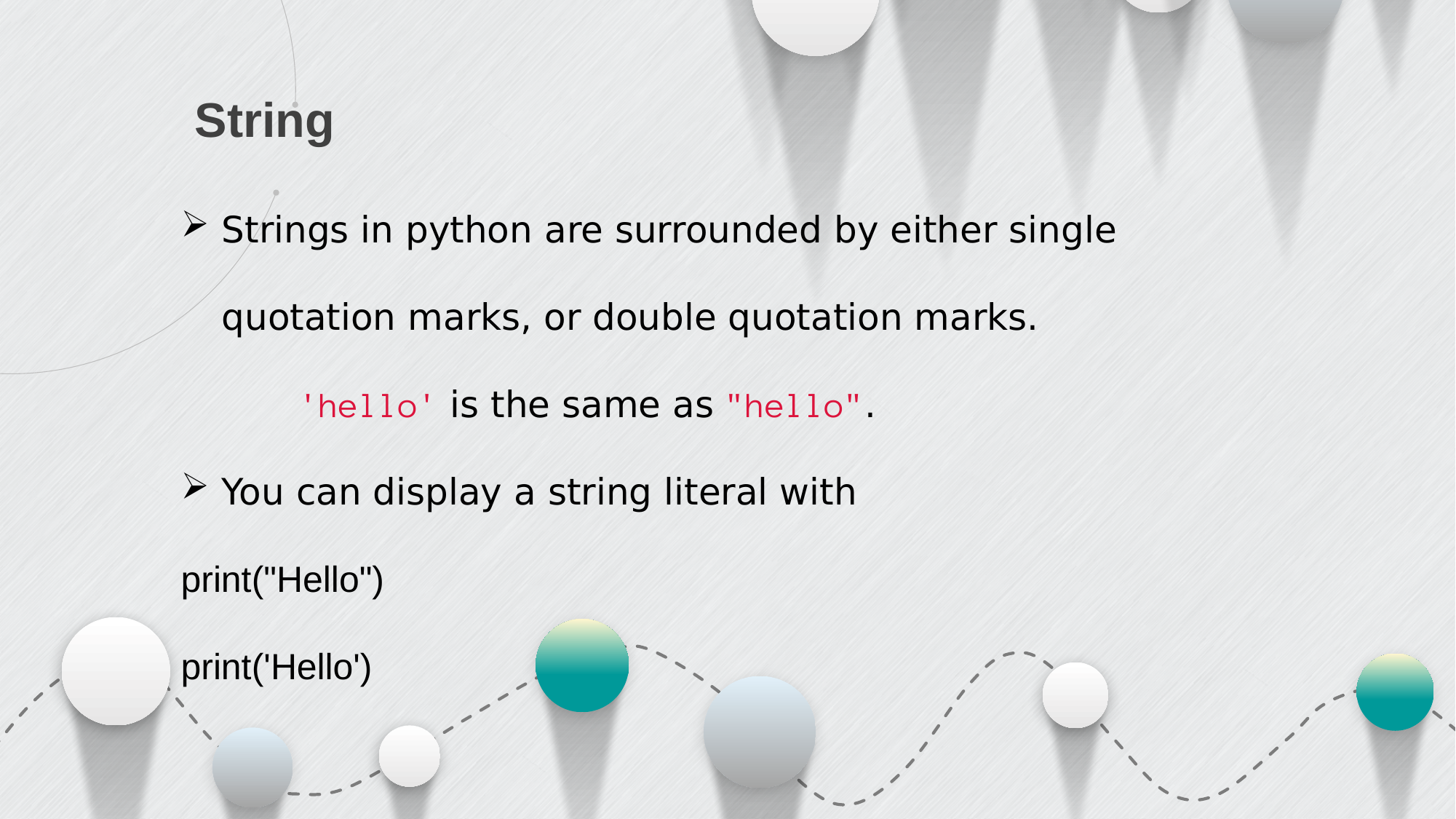

String
Strings in python are surrounded by either single quotation marks, or double quotation marks.
      'hello' is the same as "hello".
You can display a string literal with
print("Hello")
print('Hello')